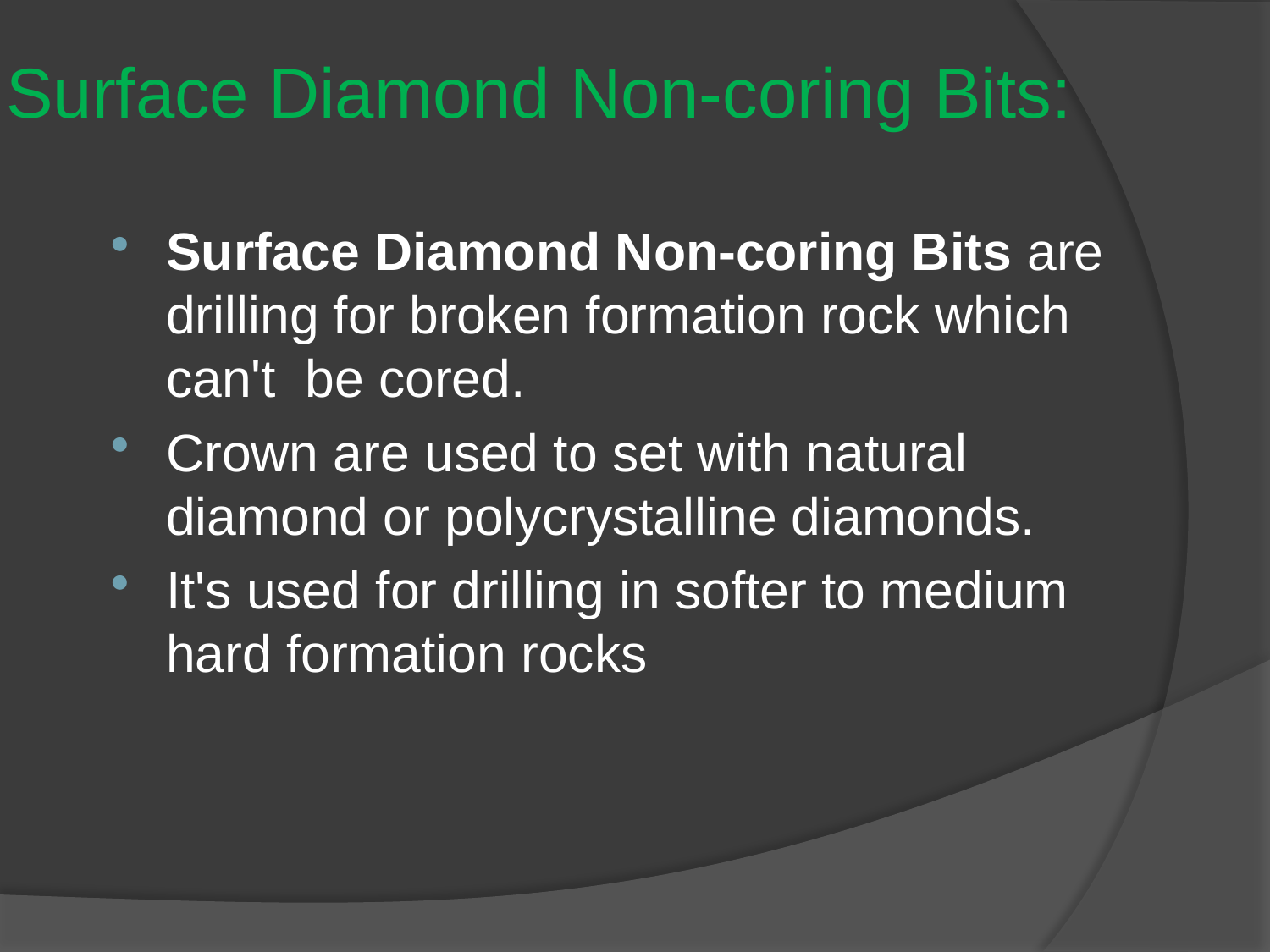

# Surface Diamond Non-coring Bits:
Surface Diamond Non-coring Bits are drilling for broken formation rock which can't  be cored.
Crown are used to set with natural diamond or polycrystalline diamonds.
It's used for drilling in softer to medium hard formation rocks